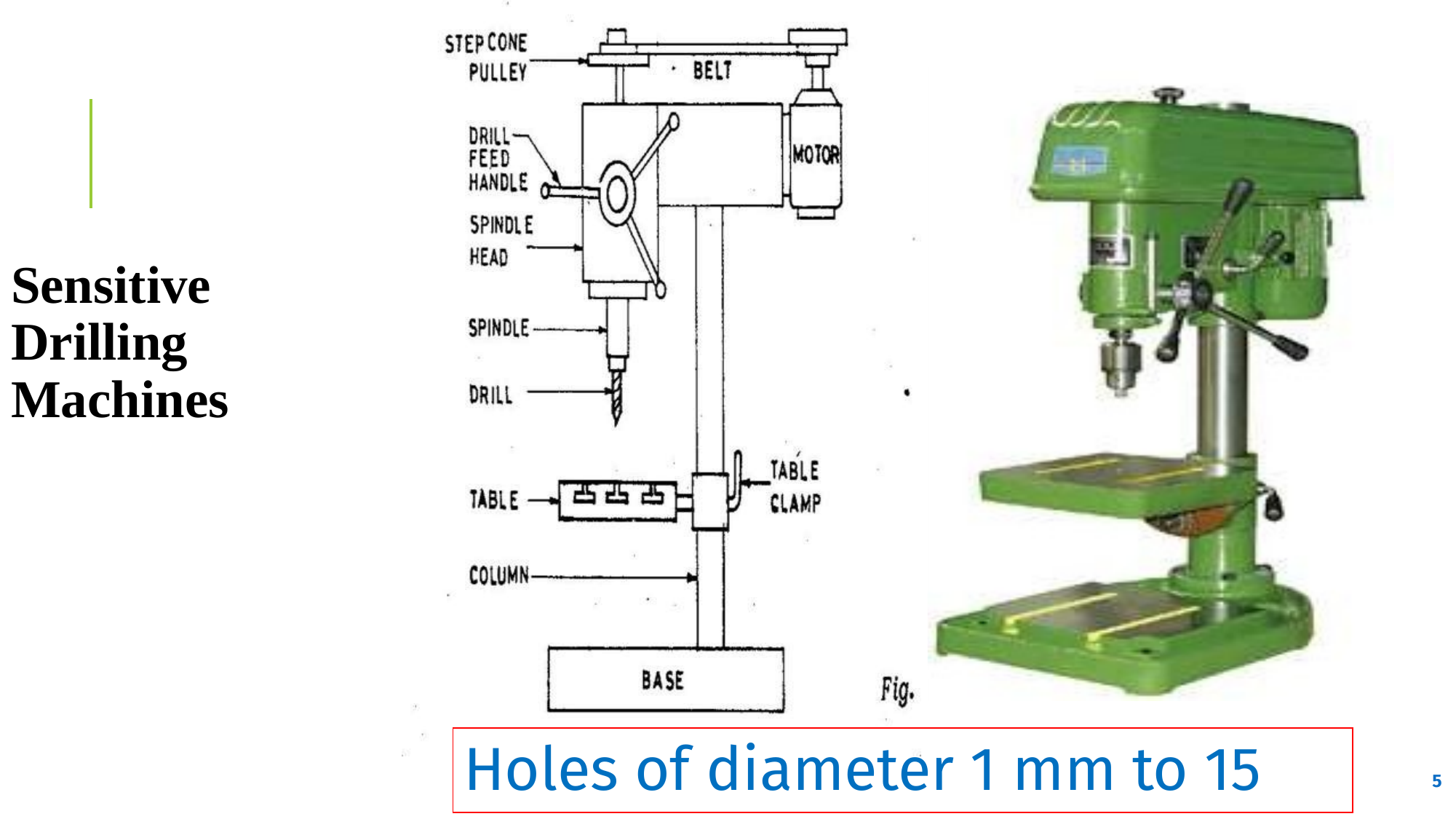

Sensitive  Drilling  Machines
Holes of diameter 1 mm to 15 mm.
5